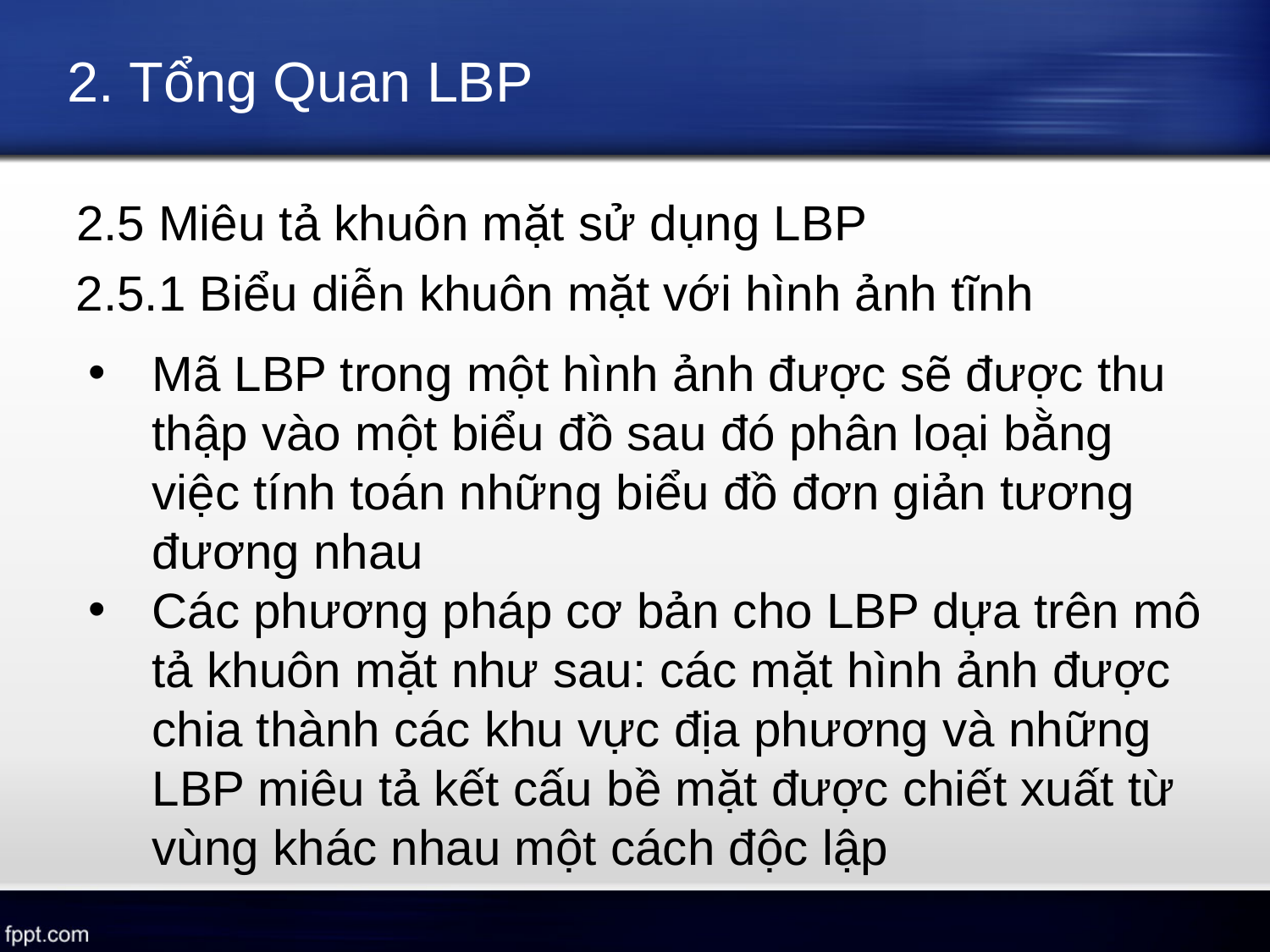

# 2. Tổng Quan LBP
2.5 Miêu tả khuôn mặt sử dụng LBP
2.5.1 Biểu diễn khuôn mặt với hình ảnh tĩnh
Mã LBP trong một hình ảnh được sẽ được thu thập vào một biểu đồ sau đó phân loại bằng việc tính toán những biểu đồ đơn giản tương đương nhau
Các phương pháp cơ bản cho LBP dựa trên mô tả khuôn mặt như sau: các mặt hình ảnh được chia thành các khu vực địa phương và những LBP miêu tả kết cấu bề mặt được chiết xuất từ vùng khác nhau một cách độc lập